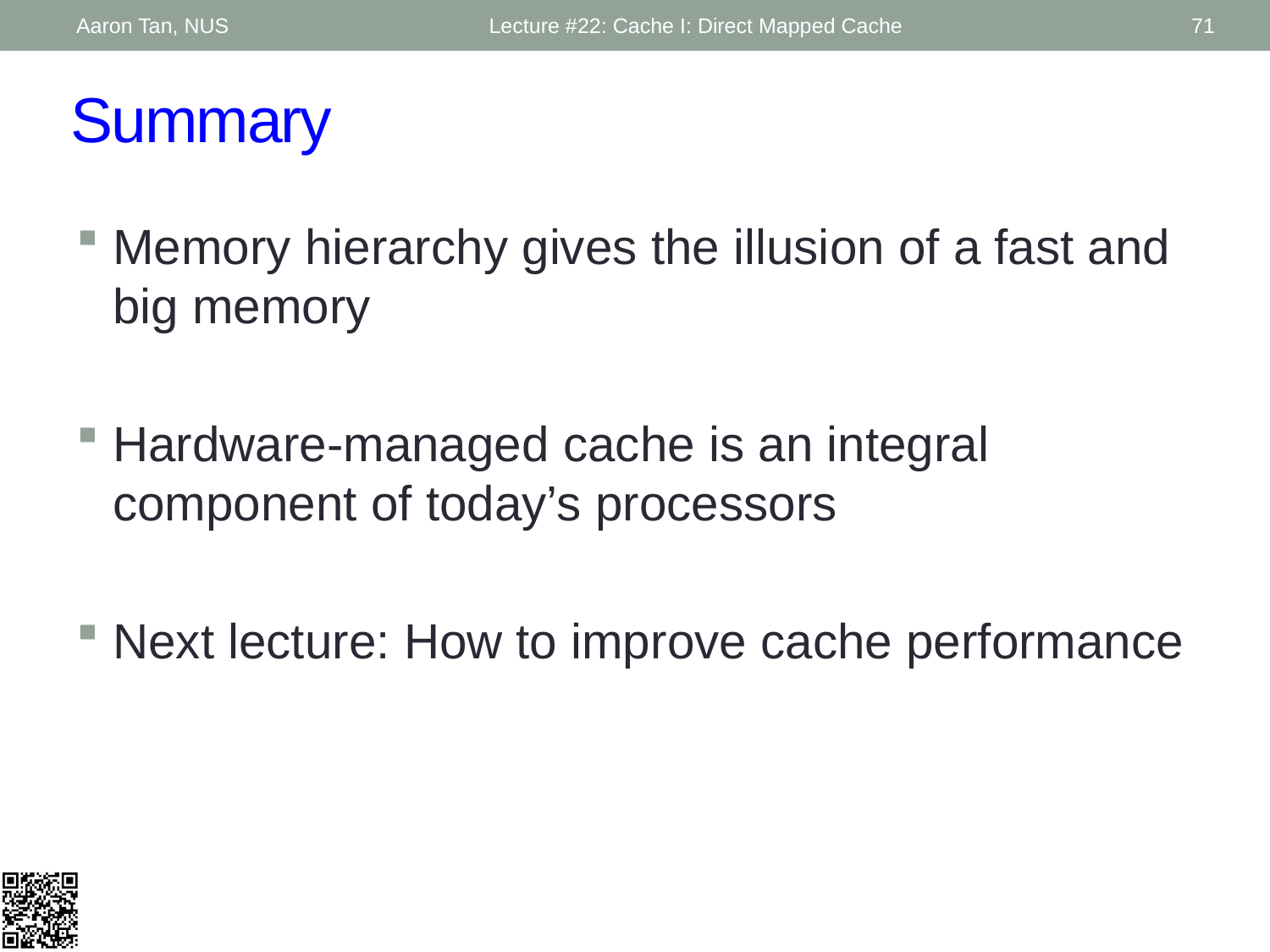

Aaron Tan, NUS
Lecture #22: Cache I: Direct Mapped Cache
71
# Summary
Memory hierarchy gives the illusion of a fast and big memory

Hardware-managed cache is an integral component of today’s processors

Next lecture: How to improve cache performance